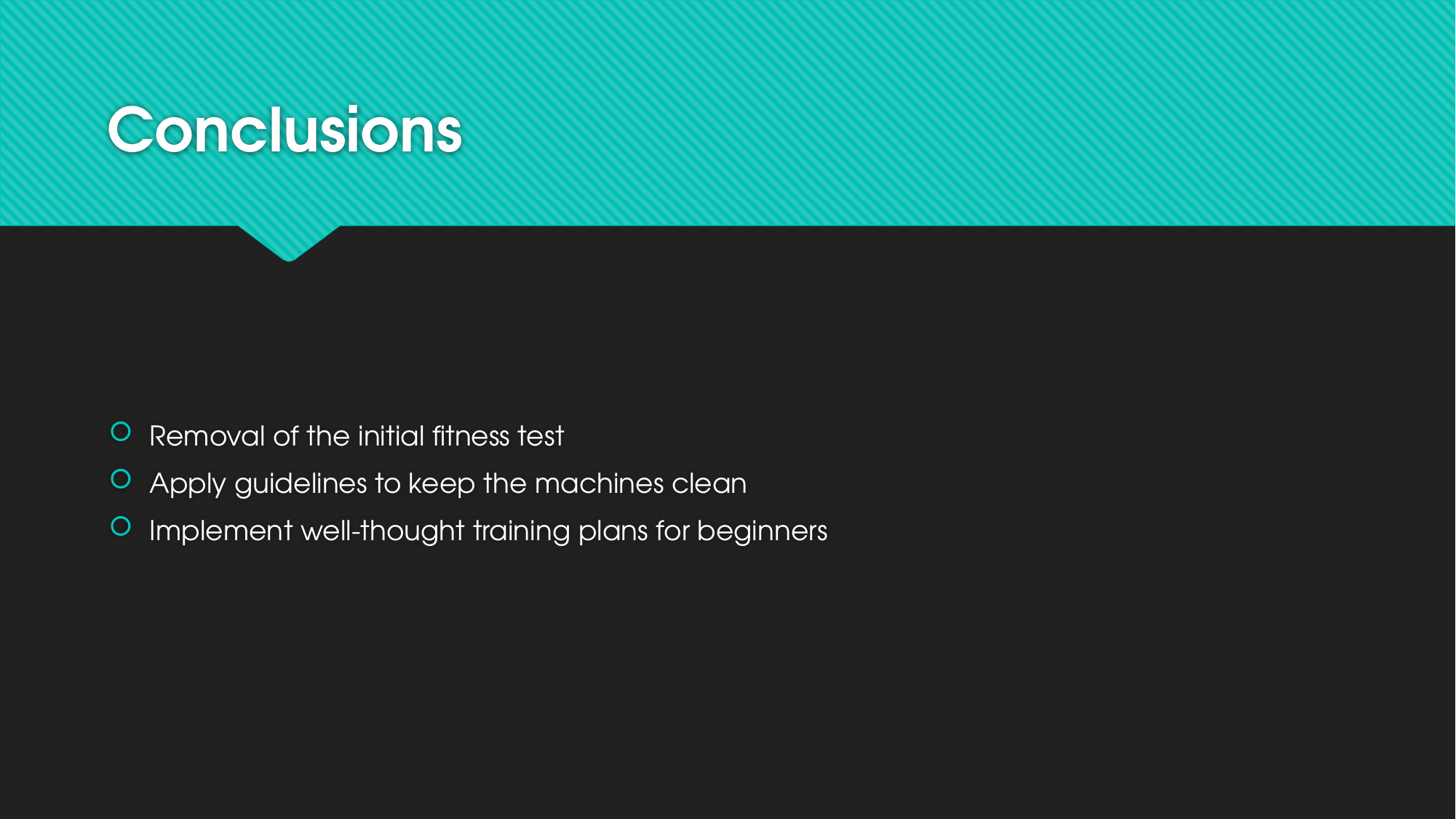

# Conclusions
Removal of the initial fitness test
Apply guidelines to keep the machines clean
Implement well-thought training plans for beginners